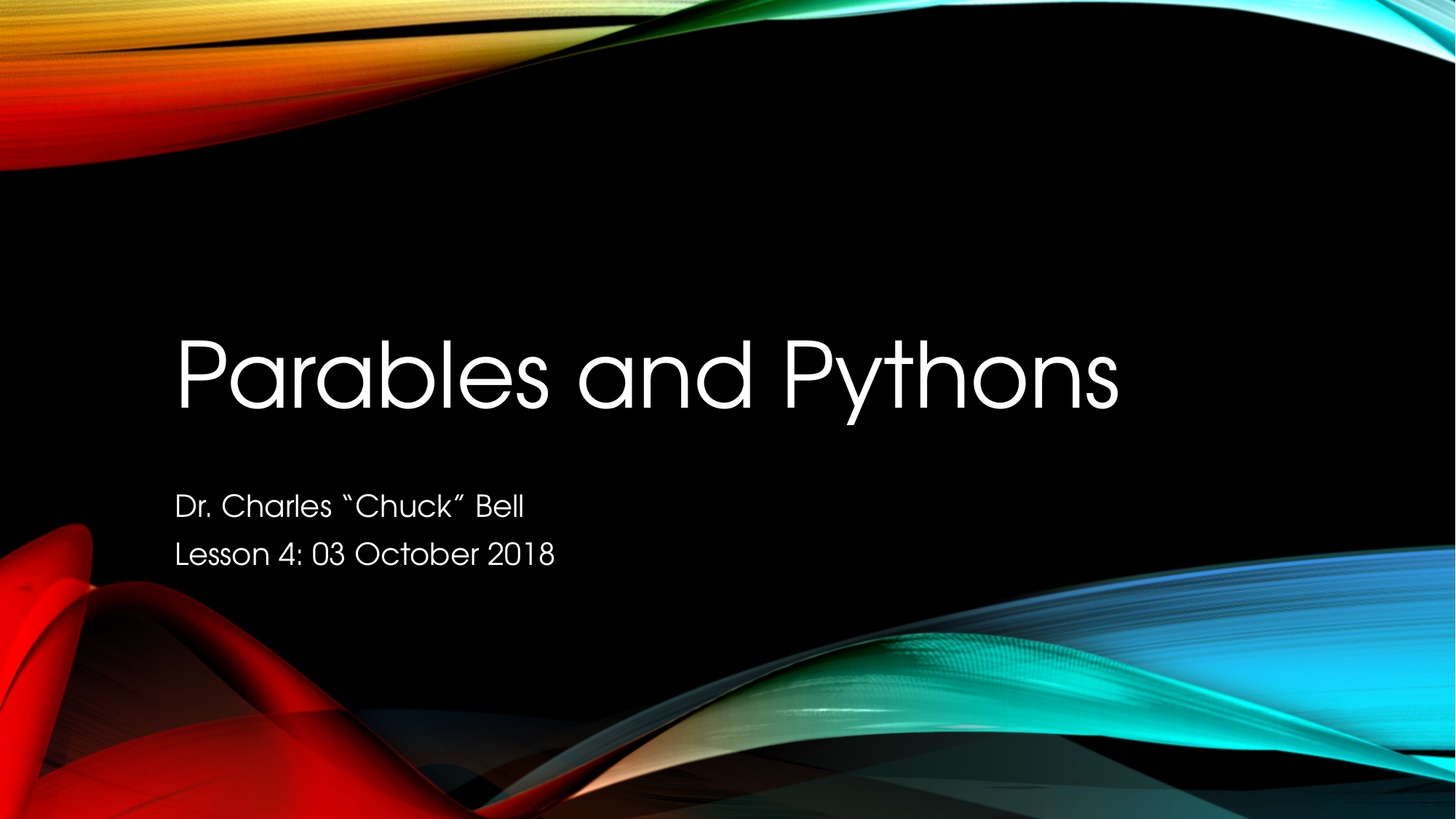

# Parables and Pythons

Dr. Charles “Chuck” Bell
Lesson 4: 03 October 2018